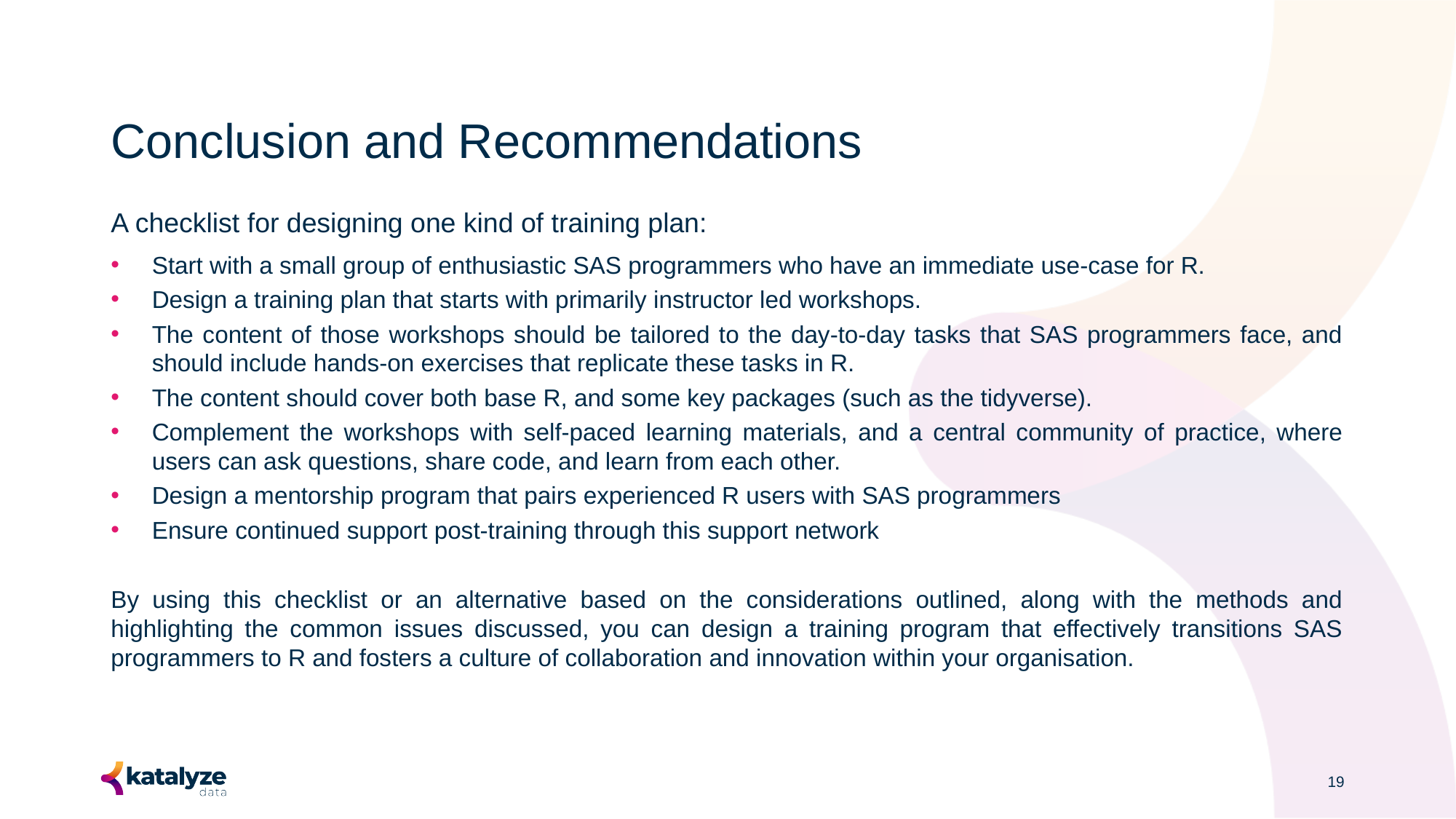

# Conclusion and Recommendations
A checklist for designing one kind of training plan:
Start with a small group of enthusiastic SAS programmers who have an immediate use-case for R.
Design a training plan that starts with primarily instructor led workshops.
The content of those workshops should be tailored to the day-to-day tasks that SAS programmers face, and should include hands-on exercises that replicate these tasks in R.
The content should cover both base R, and some key packages (such as the tidyverse).
Complement the workshops with self-paced learning materials, and a central community of practice, where users can ask questions, share code, and learn from each other.
Design a mentorship program that pairs experienced R users with SAS programmers
Ensure continued support post-training through this support network

By using this checklist or an alternative based on the considerations outlined, along with the methods and highlighting the common issues discussed, you can design a training program that effectively transitions SAS programmers to R and fosters a culture of collaboration and innovation within your organisation.

19